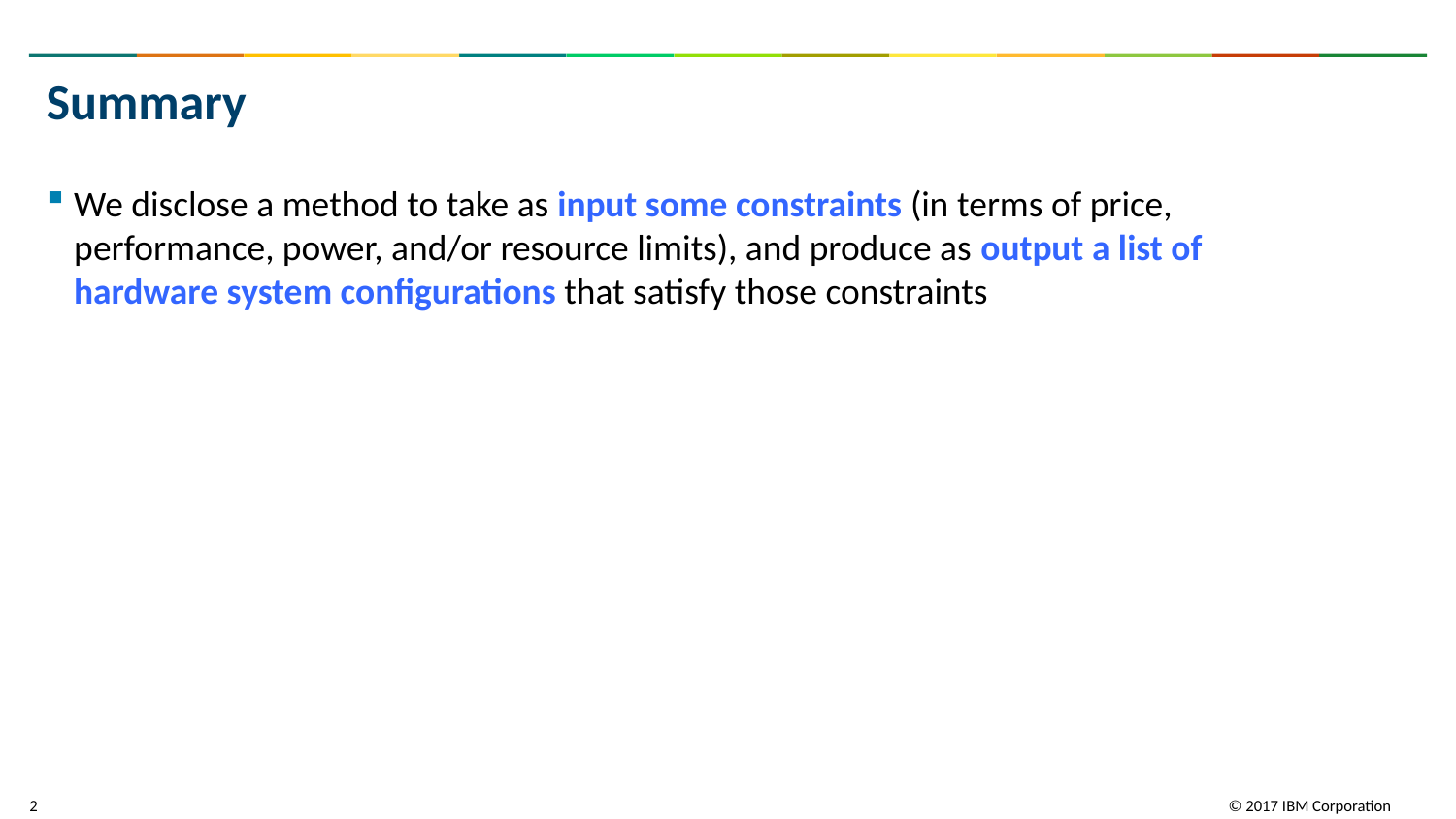

# Summary
We disclose a method to take as input some constraints (in terms of price, performance, power, and/or resource limits), and produce as output a list of hardware system configurations that satisfy those constraints